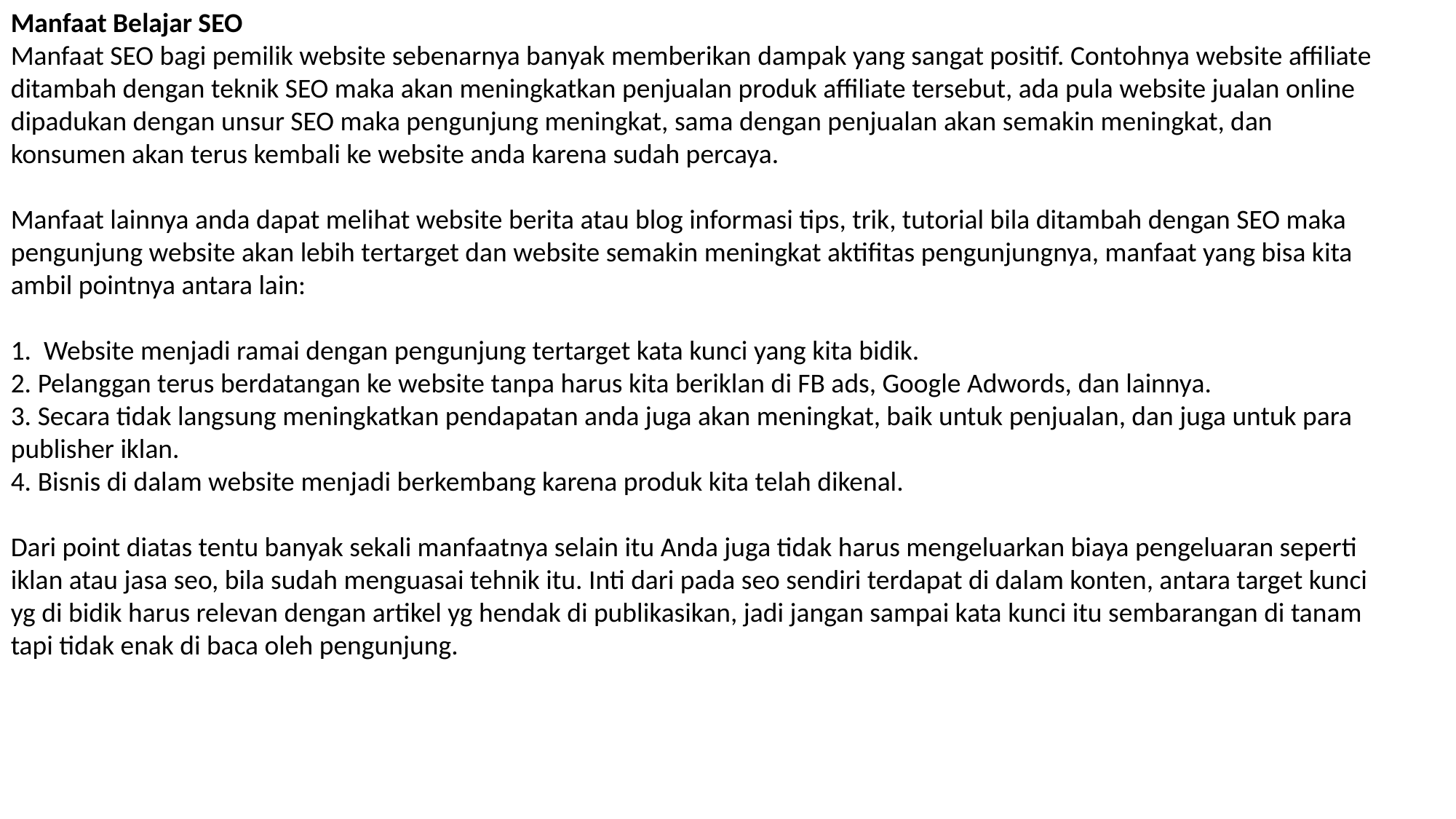

Manfaat Belajar SEO
Manfaat SEO bagi pemilik website sebenarnya banyak memberikan dampak yang sangat positif. Contohnya website affiliate ditambah dengan teknik SEO maka akan meningkatkan penjualan produk affiliate tersebut, ada pula website jualan online dipadukan dengan unsur SEO maka pengunjung meningkat, sama dengan penjualan akan semakin meningkat, dan konsumen akan terus kembali ke website anda karena sudah percaya.

Manfaat lainnya anda dapat melihat website berita atau blog informasi tips, trik, tutorial bila ditambah dengan SEO maka pengunjung website akan lebih tertarget dan website semakin meningkat aktifitas pengunjungnya, manfaat yang bisa kita ambil pointnya antara lain:

1.  Website menjadi ramai dengan pengunjung tertarget kata kunci yang kita bidik.
2. Pelanggan terus berdatangan ke website tanpa harus kita beriklan di FB ads, Google Adwords, dan lainnya.
3. Secara tidak langsung meningkatkan pendapatan anda juga akan meningkat, baik untuk penjualan, dan juga untuk para publisher iklan.
4. Bisnis di dalam website menjadi berkembang karena produk kita telah dikenal.

Dari point diatas tentu banyak sekali manfaatnya selain itu Anda juga tidak harus mengeluarkan biaya pengeluaran seperti iklan atau jasa seo, bila sudah menguasai tehnik itu. Inti dari pada seo sendiri terdapat di dalam konten, antara target kunci yg di bidik harus relevan dengan artikel yg hendak di publikasikan, jadi jangan sampai kata kunci itu sembarangan di tanam tapi tidak enak di baca oleh pengunjung.